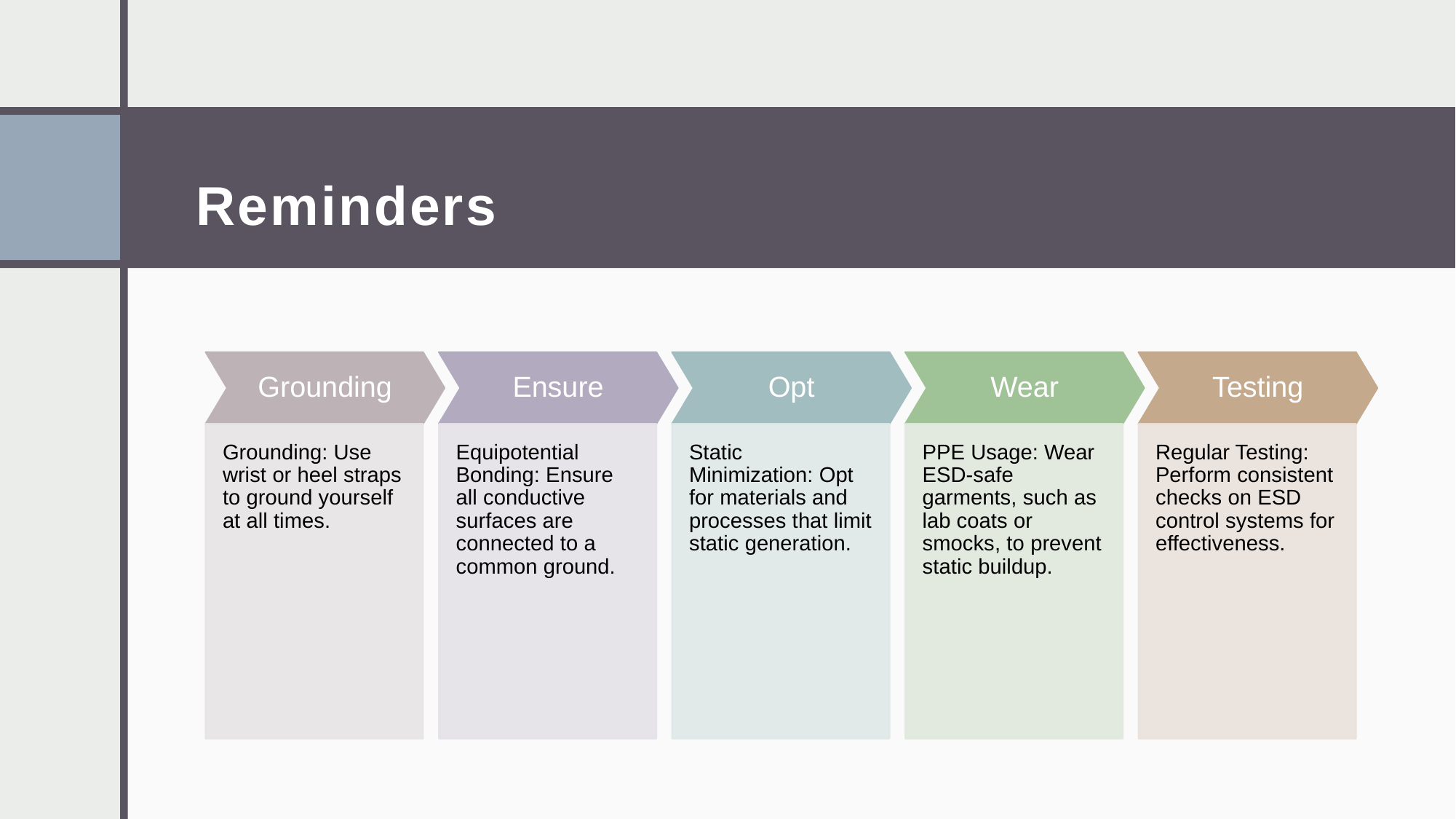

# Reminders

Grounding
Grounding: Use wrist or heel straps to ground yourself at all times.
Ensure
Equipotential Bonding: Ensure all conductive surfaces are connected to a common ground.
Opt
Static Minimization: Opt for materials and processes that limit static generation.
Wear
PPE Usage: Wear ESD-safe garments, such as lab coats or smocks, to prevent static buildup.
Testing
Regular Testing: Perform consistent checks on ESD control systems for effectiveness.